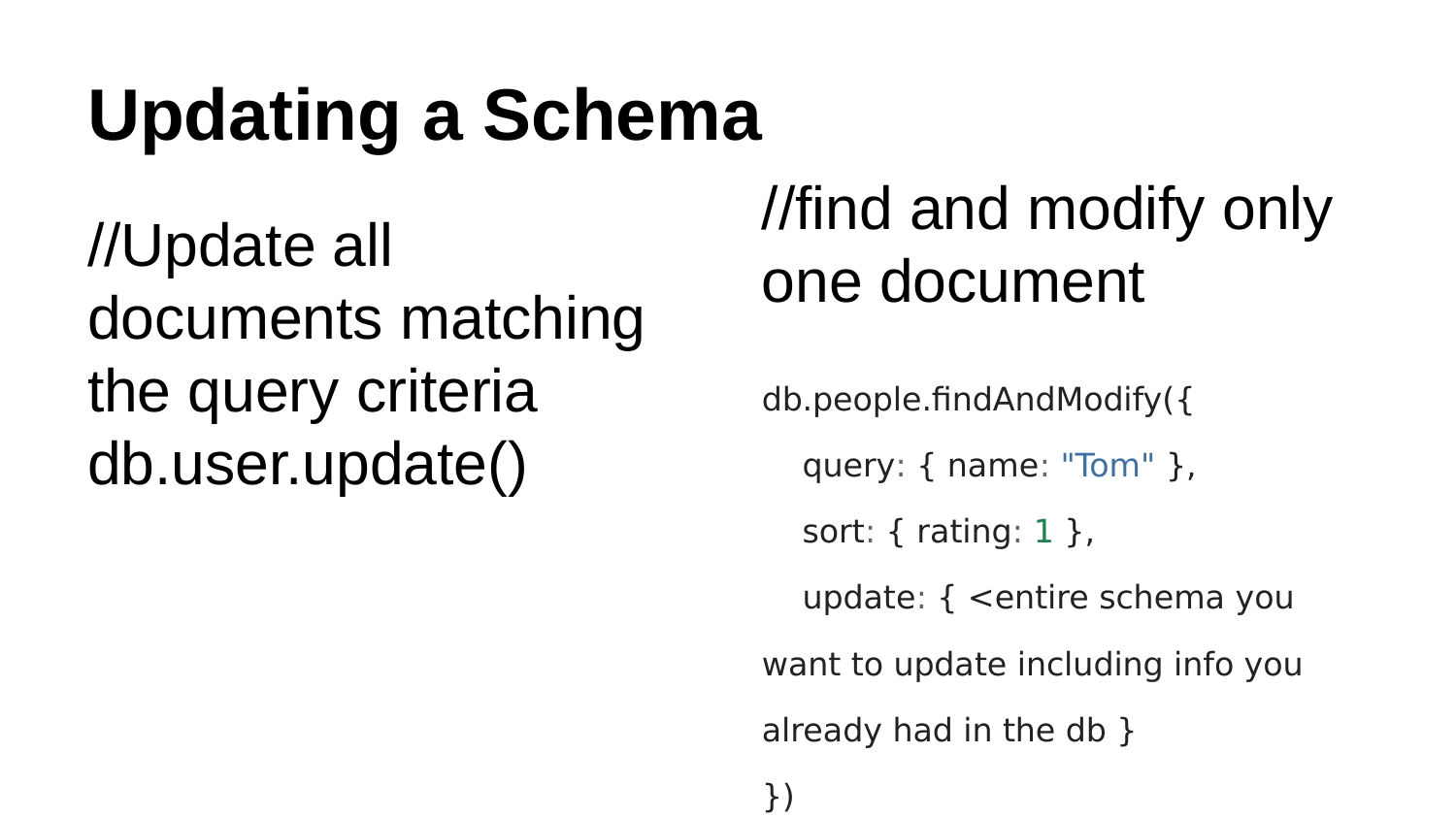

# Updating a Schema
//find and modify only one document
db.people.findAndModify({
    query: { name: "Tom" },
    sort: { rating: 1 },
    update: { <entire schema you want to update including info you already had in the db }
})

//Update all documents matching the query criteria
db.user.update()